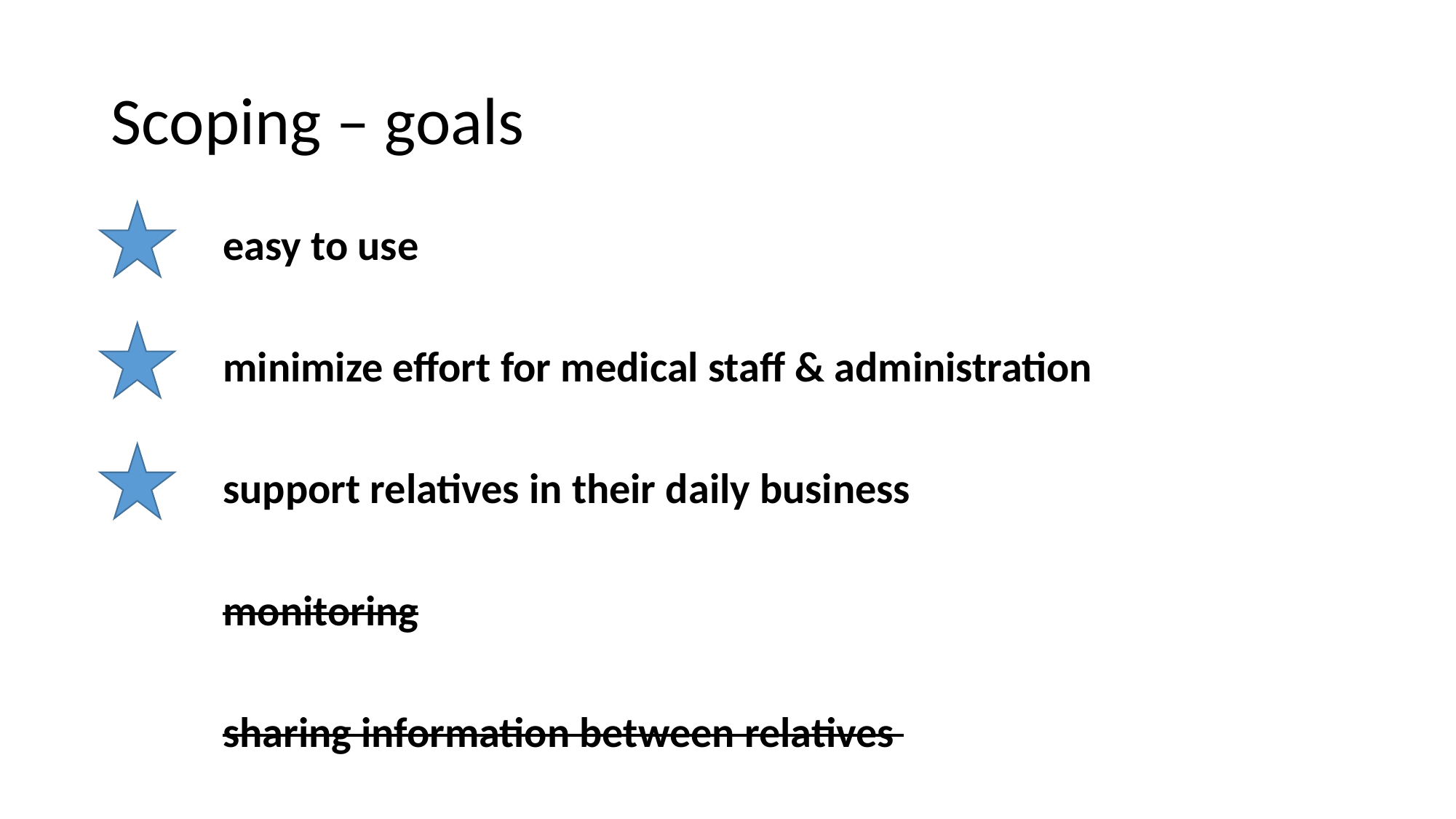

# Scoping – goals

easy to use

minimize effort for medical staff & administration

support relatives in their daily business

monitoring

sharing information between relatives